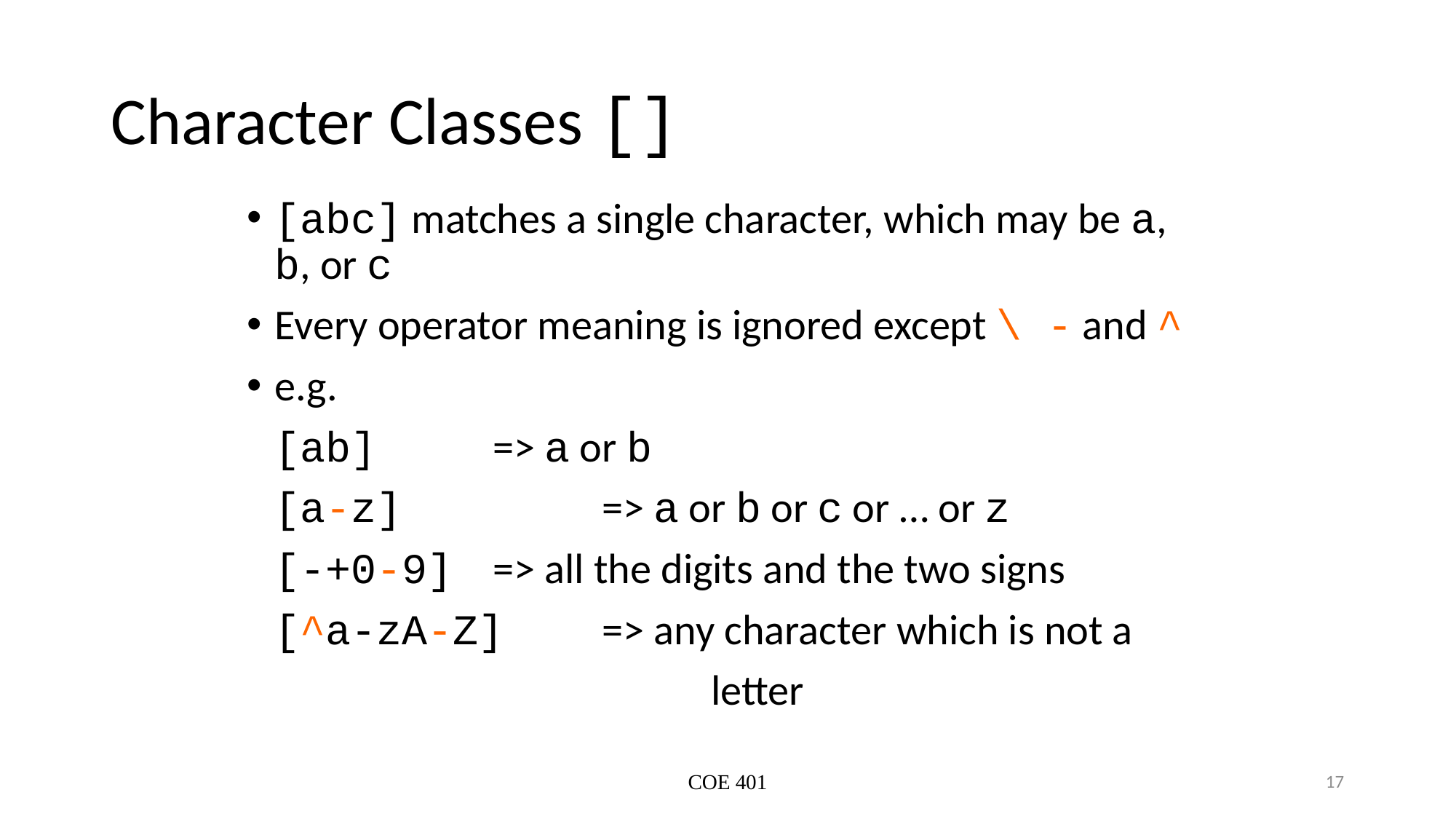

# Character Classes []
[abc] matches a single character, which may be a, b, or c
Every operator meaning is ignored except \ - and ^
e.g.
	[ab]		=> a or b
	[a-z]		=> a or b or c or … or z
	[-+0-9]	=> all the digits and the two signs
	[^a-zA-Z]	=> any character which is not a
					letter

COE 401
17